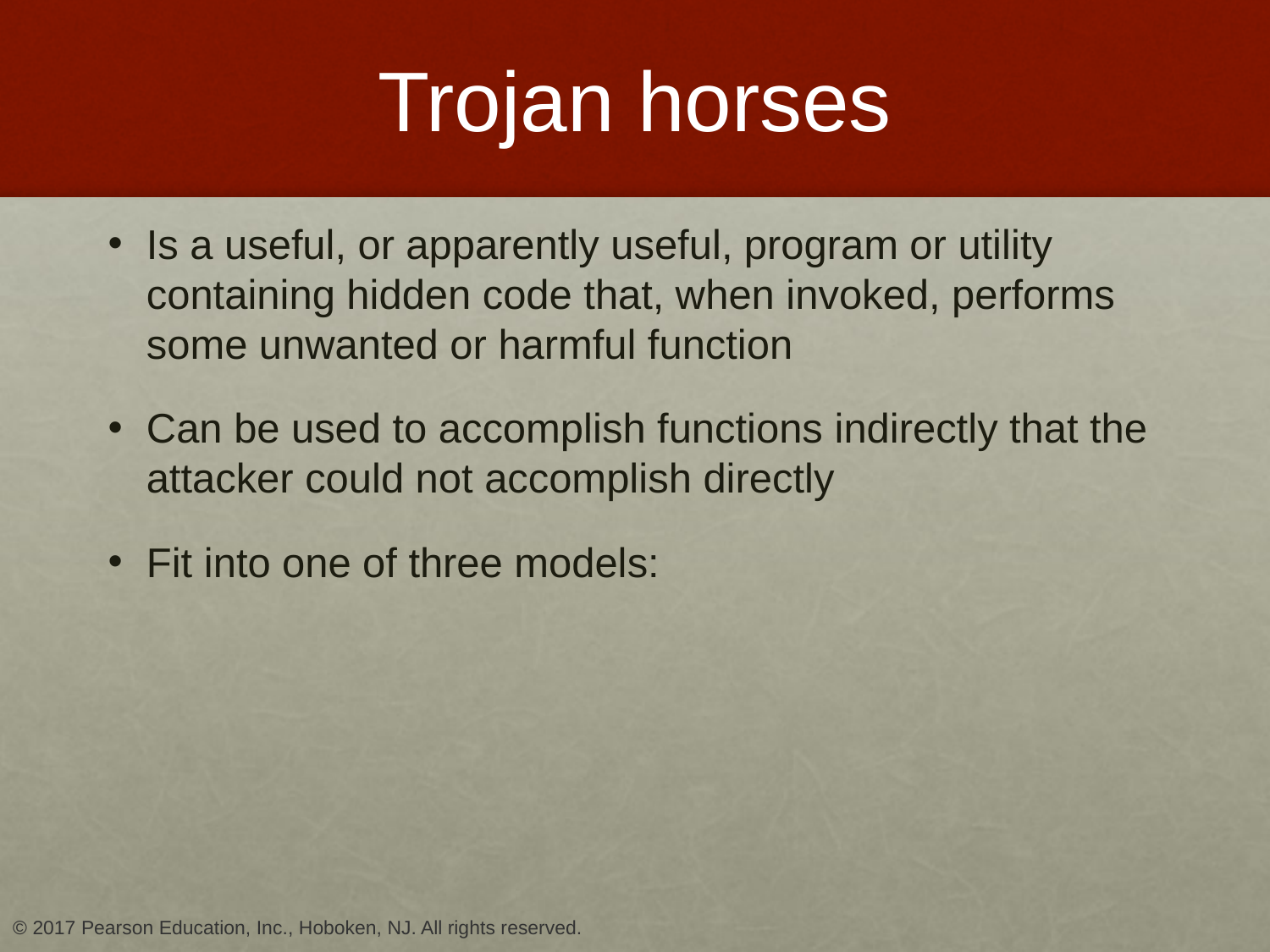

# Trojan horses
Is a useful, or apparently useful, program or utility containing hidden code that, when invoked, performs some unwanted or harmful function
Can be used to accomplish functions indirectly that the attacker could not accomplish directly
Fit into one of three models:

© 2017 Pearson Education, Inc., Hoboken, NJ. All rights reserved.